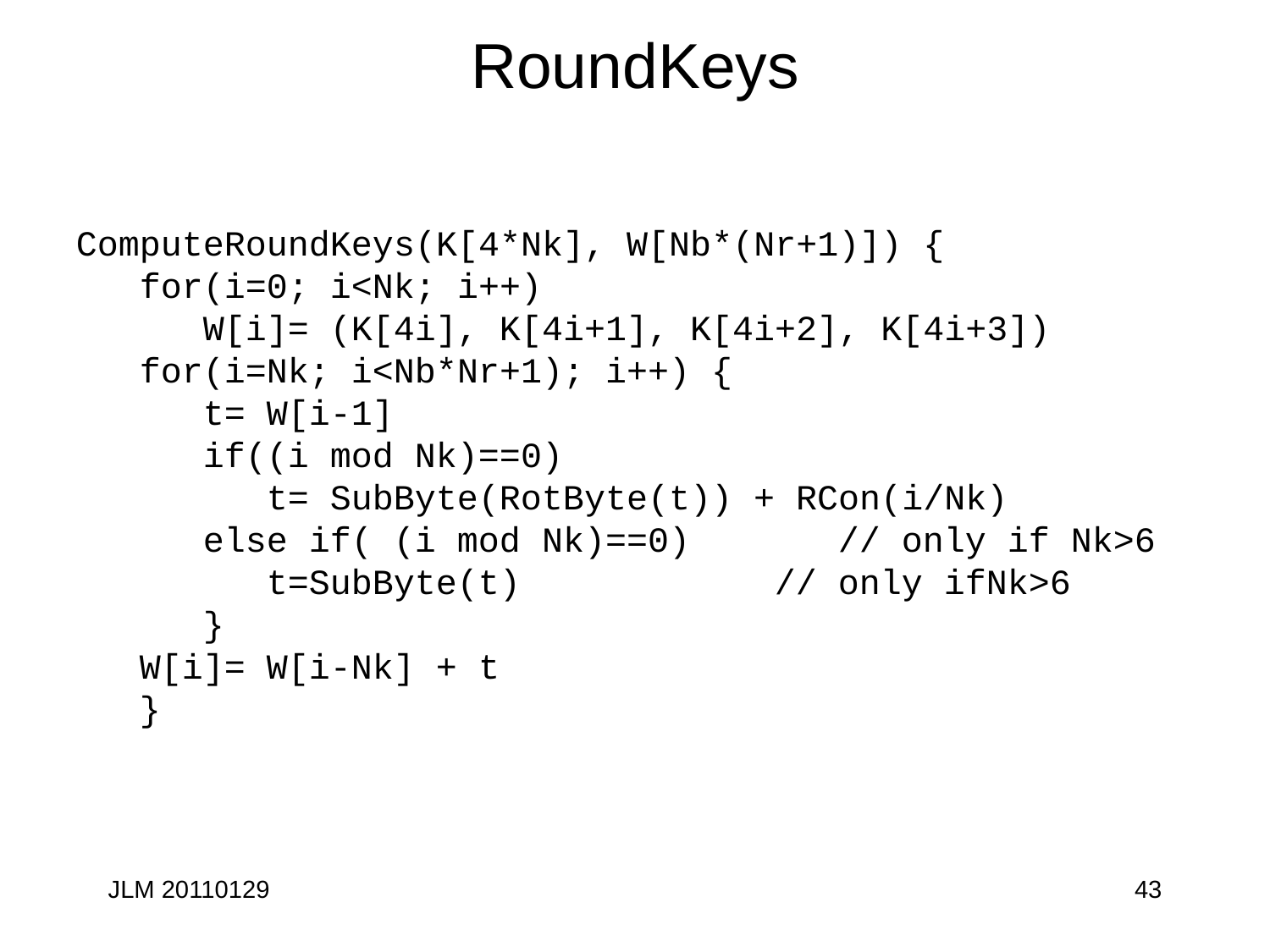

# RoundKeys

ComputeRoundKeys(K[4*Nk], W[Nb*(Nr+1)]) {
for(i=0; i<Nk; i++)
W[i]= (K[4i], K[4i+1], K[4i+2], K[4i+3])
for(i=Nk; i<Nb*Nr+1); i++) {
t= W[i-1]
if((i mod Nk)==0)
t= SubByte(RotByte(t)) + RCon(i/Nk)
else if( (i mod Nk)==0)  	// only if Nk>6
t=SubByte(t) 		// only ifNk>6
}
W[i]= W[i-Nk] + t
}

JLM 20110129
43